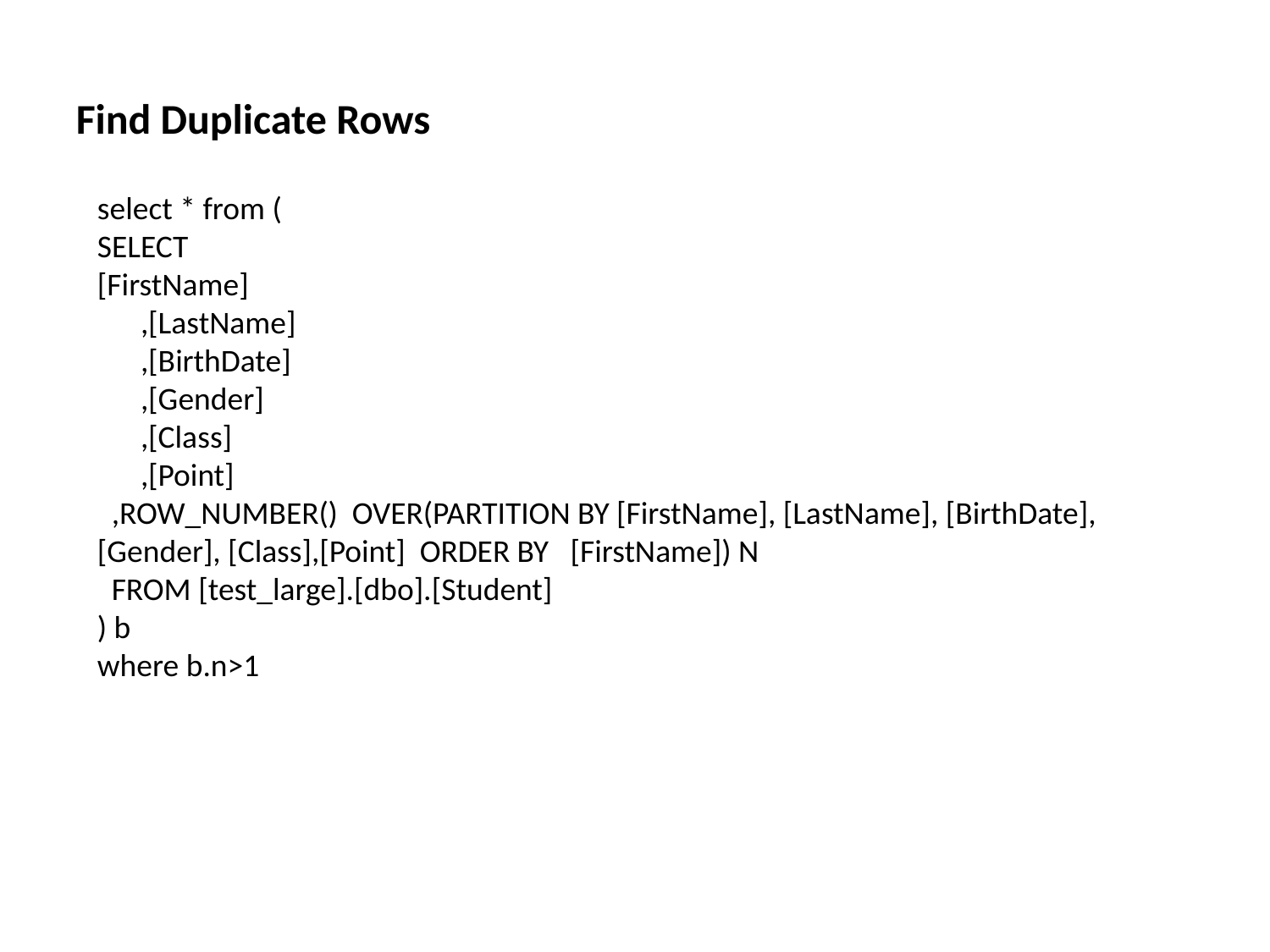

Find Duplicate Rows
select * from (
SELECT
[FirstName]
      ,[LastName]
      ,[BirthDate]
      ,[Gender]
      ,[Class]
      ,[Point]
  ,ROW_NUMBER()  OVER(PARTITION BY [FirstName], [LastName], [BirthDate], [Gender], [Class],[Point]  ORDER BY   [FirstName]) N
  FROM [test_large].[dbo].[Student]
) b
where b.n>1